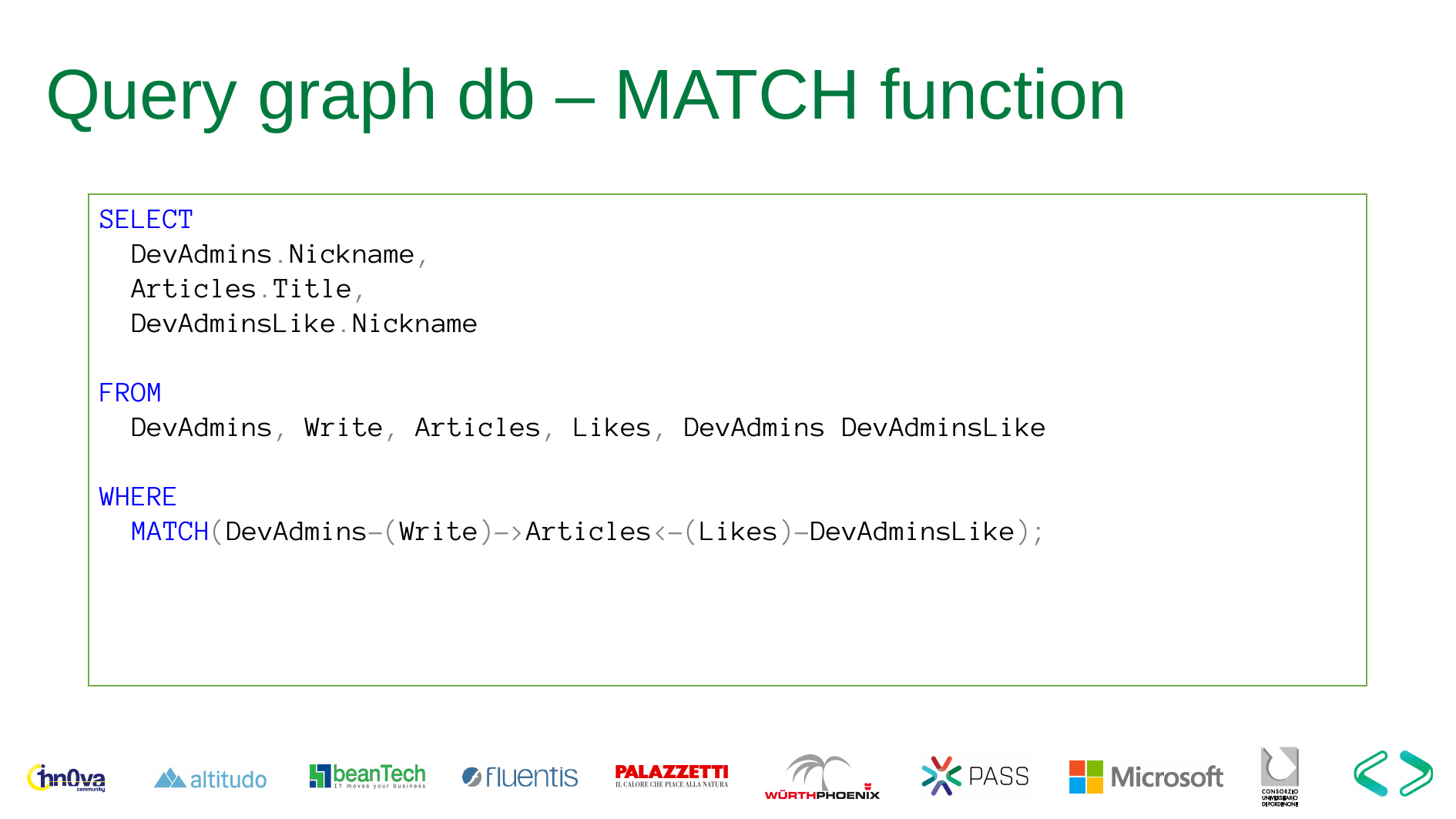

# Query graph db – MATCH function
SELECT
  DevAdmins.Nickname,
  Articles.Title,
  DevAdminsLike.Nickname

FROM
  DevAdmins, Write, Articles, Likes, DevAdmins DevAdminsLike

WHERE
  MATCH(DevAdmins-(Write)->Articles<-(Likes)-DevAdminsLike);